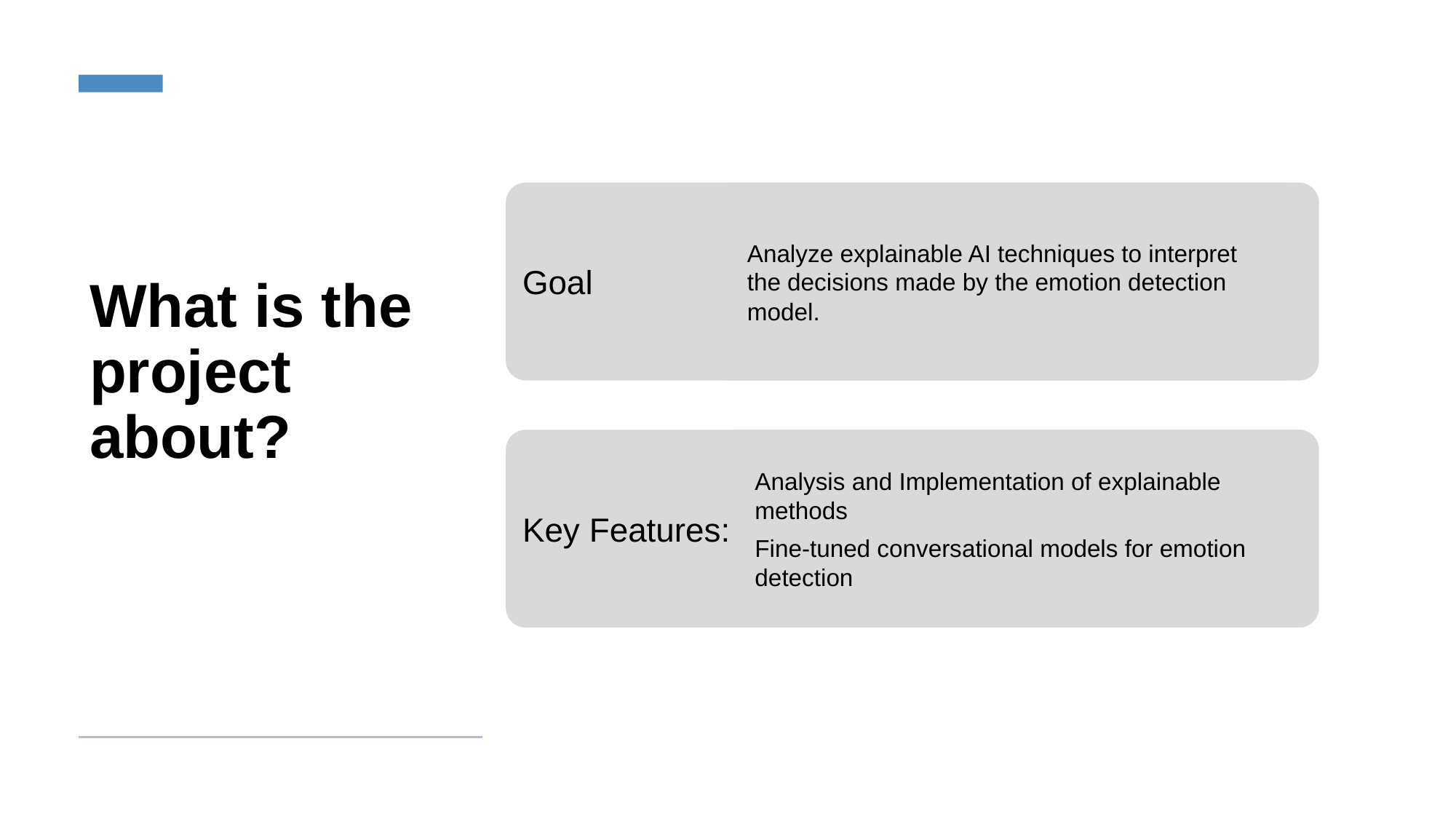

# What is the project about?
Goal
Analyze explainable AI techniques to interpret the decisions made by the emotion detection model.
Analysis and Implementation of explainable methods
Fine-tuned conversational models for emotion detection
Key Features:

Goal: